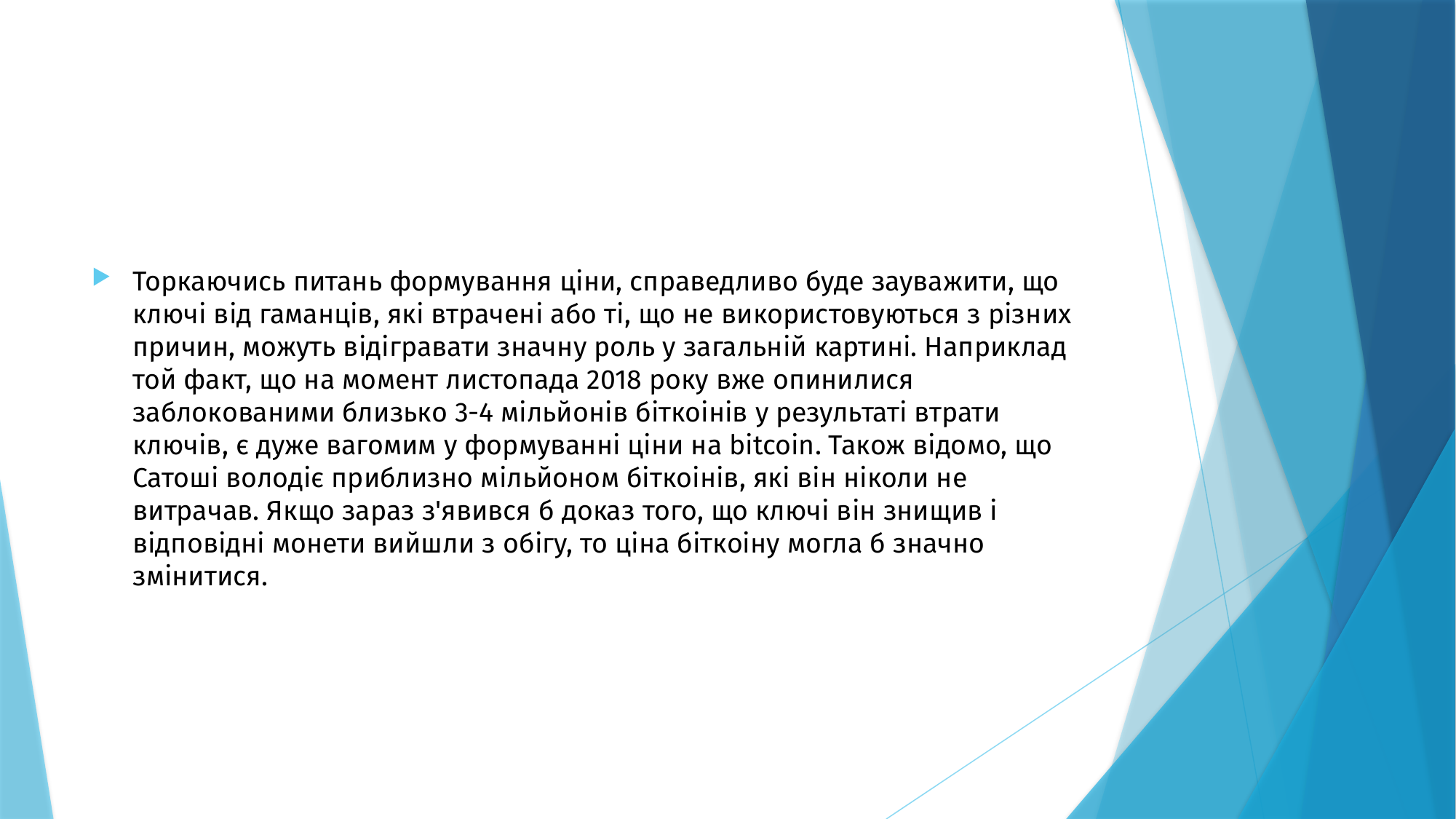

#
Торкаючись питань формування ціни, справедливо буде зауважити, що ключі від гаманців, які втрачені або ті, що не використовуються з різних причин, можуть відігравати значну роль у загальній картині. Наприклад той факт, що на момент листопада 2018 року вже опинилися заблокованими близько 3-4 мільйонів біткоінів у результаті втрати ключів, є дуже вагомим у формуванні ціни на bitcoin. Також відомо, що Сатоші володіє приблизно мільйоном біткоінів, які він ніколи не витрачав. Якщо зараз з'явився б доказ того, що ключі він знищив і відповідні монети вийшли з обігу, то ціна біткоіну могла б значно змінитися.